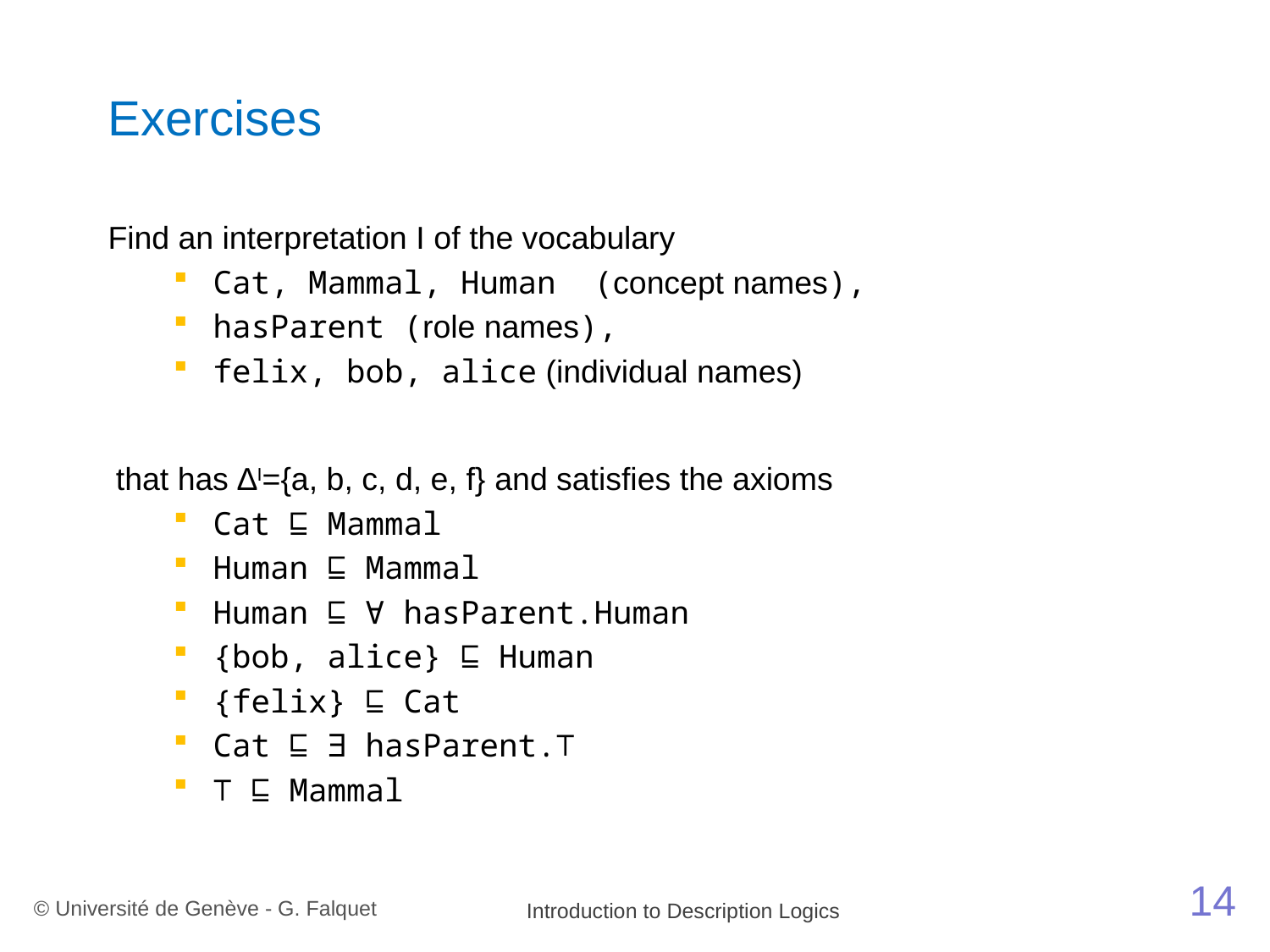

# Exercises
Find an interpretation I of the vocabulary
Cat, Mammal, Human  (concept names),
hasParent (role names),
felix, bob, alice (individual names)

that has ∆I={a, b, c, d, e, f} and satisfies the axioms
Cat ⊑ Mammal
Human ⊑ Mammal
Human ⊑ ∀ hasParent.Human
{bob, alice} ⊑ Human
{felix} ⊑ Cat
Cat ⊑ ∃ hasParent.⊤
⊤ ⊑ Mammal

14
© Université de Genève - G. Falquet
Introduction to Description Logics